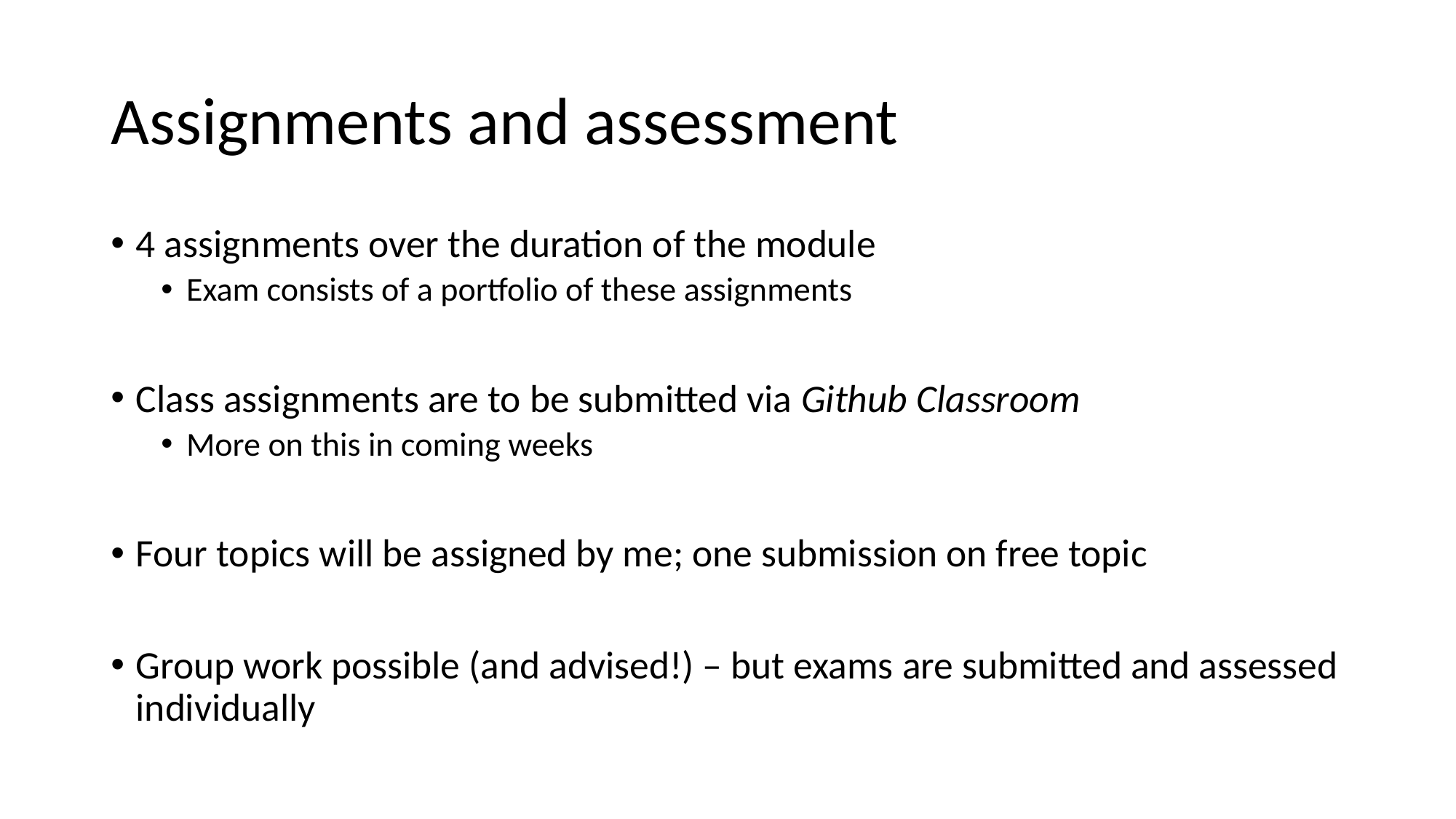

# Assignments and assessment
4 assignments over the duration of the module
Exam consists of a portfolio of these assignments

Class assignments are to be submitted via Github Classroom
More on this in coming weeks

Four topics will be assigned by me; one submission on free topic

Group work possible (and advised!) – but exams are submitted and assessed individually